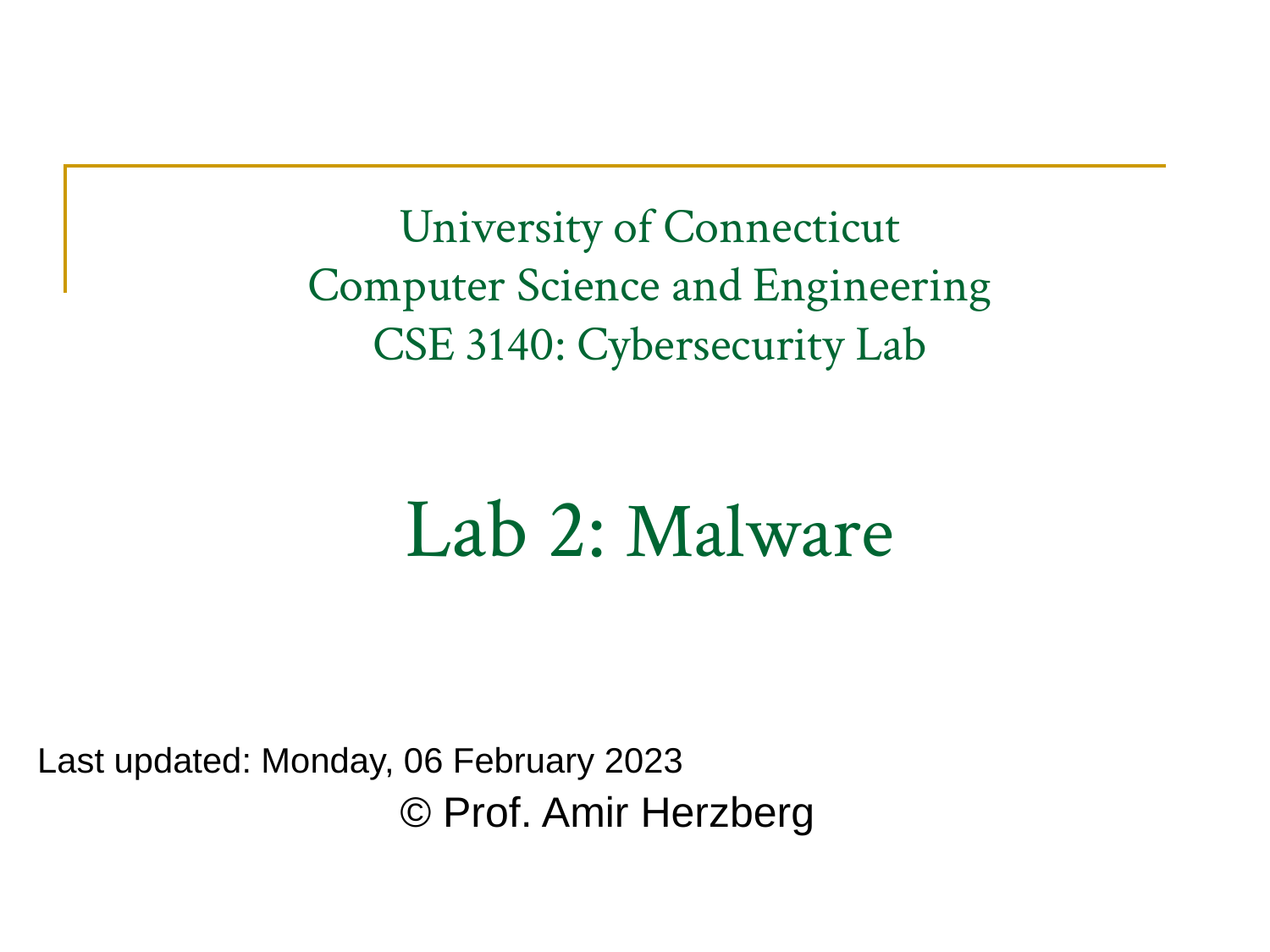

# University of Connecticut Computer Science and Engineering CSE 3140: Cybersecurity Lab Lab 2: Malware
Last updated: Monday, 06 February 2023
© Prof. Amir Herzberg